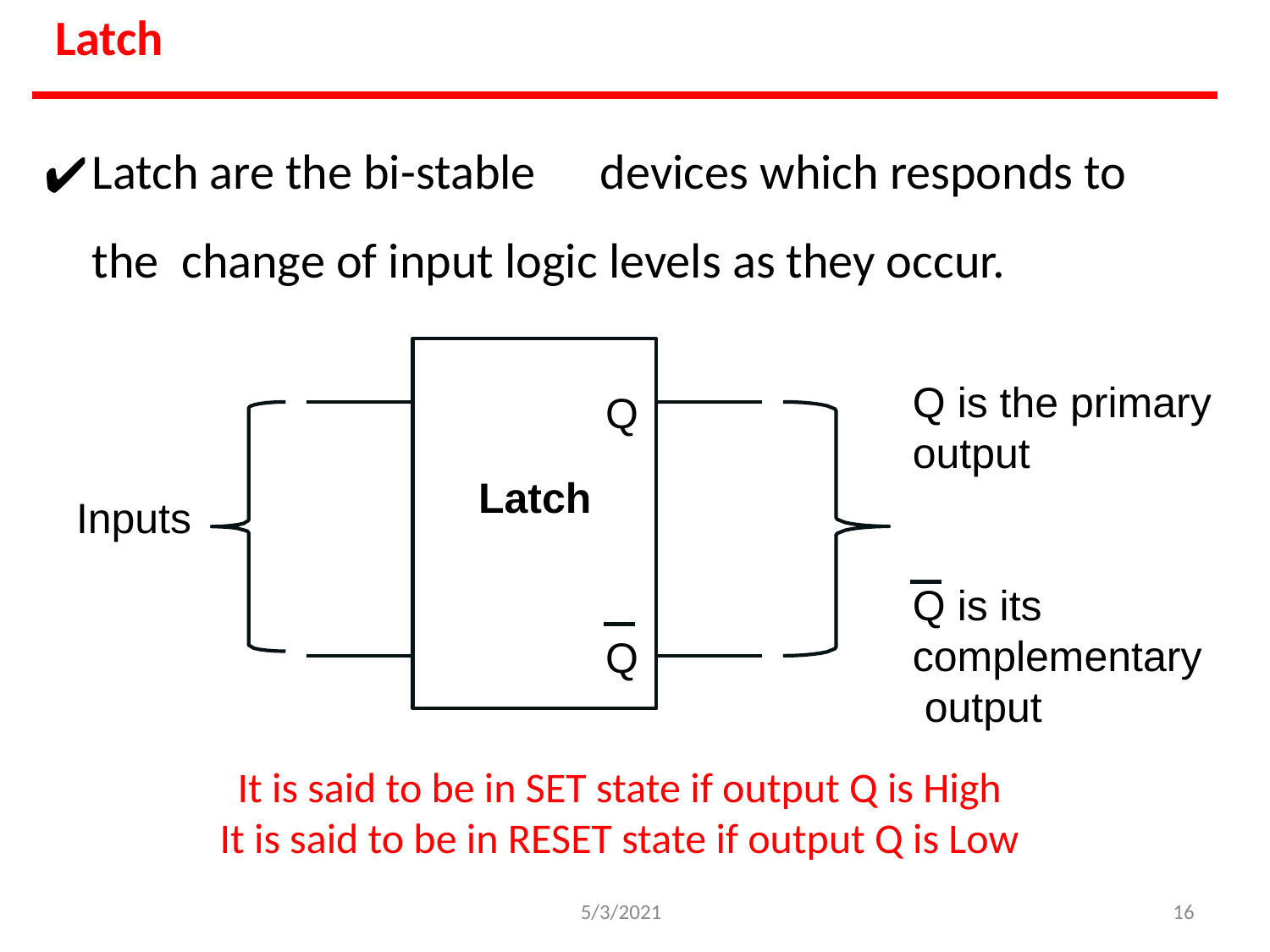

# Latch

Latch are the bi-stable	devices which responds to the  change of input logic levels as they occur.

Q is the primary
output
Q

Latch
Inputs
Q is its  complementary  output

Q

It is said to be in SET state if output Q is High  It is said to be in RESET state if output Q is Low
5/3/2021
16